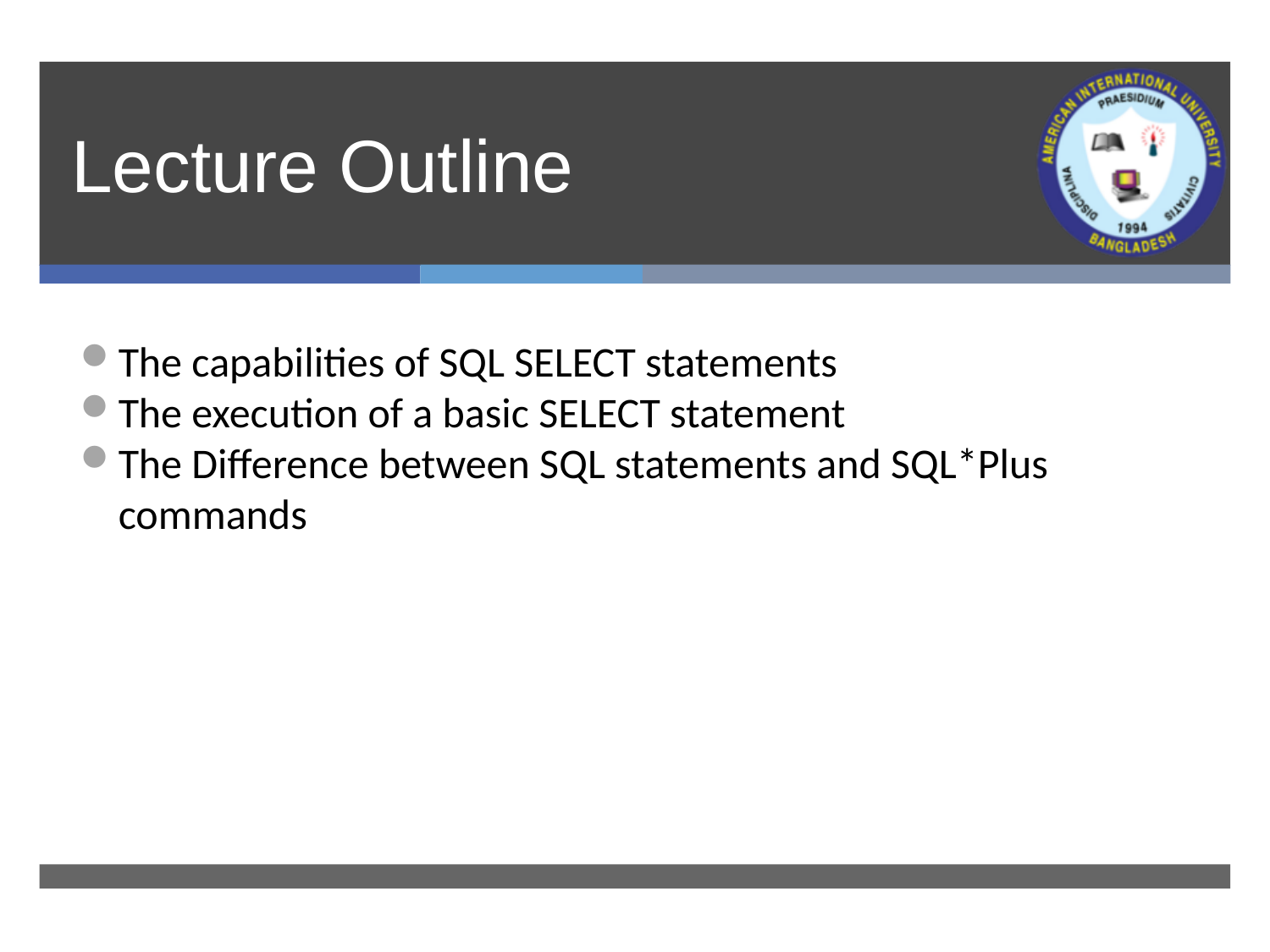

# Lecture Outline
The capabilities of SQL SELECT statements
The execution of a basic SELECT statement
The Difference between SQL statements and SQL*Plus commands